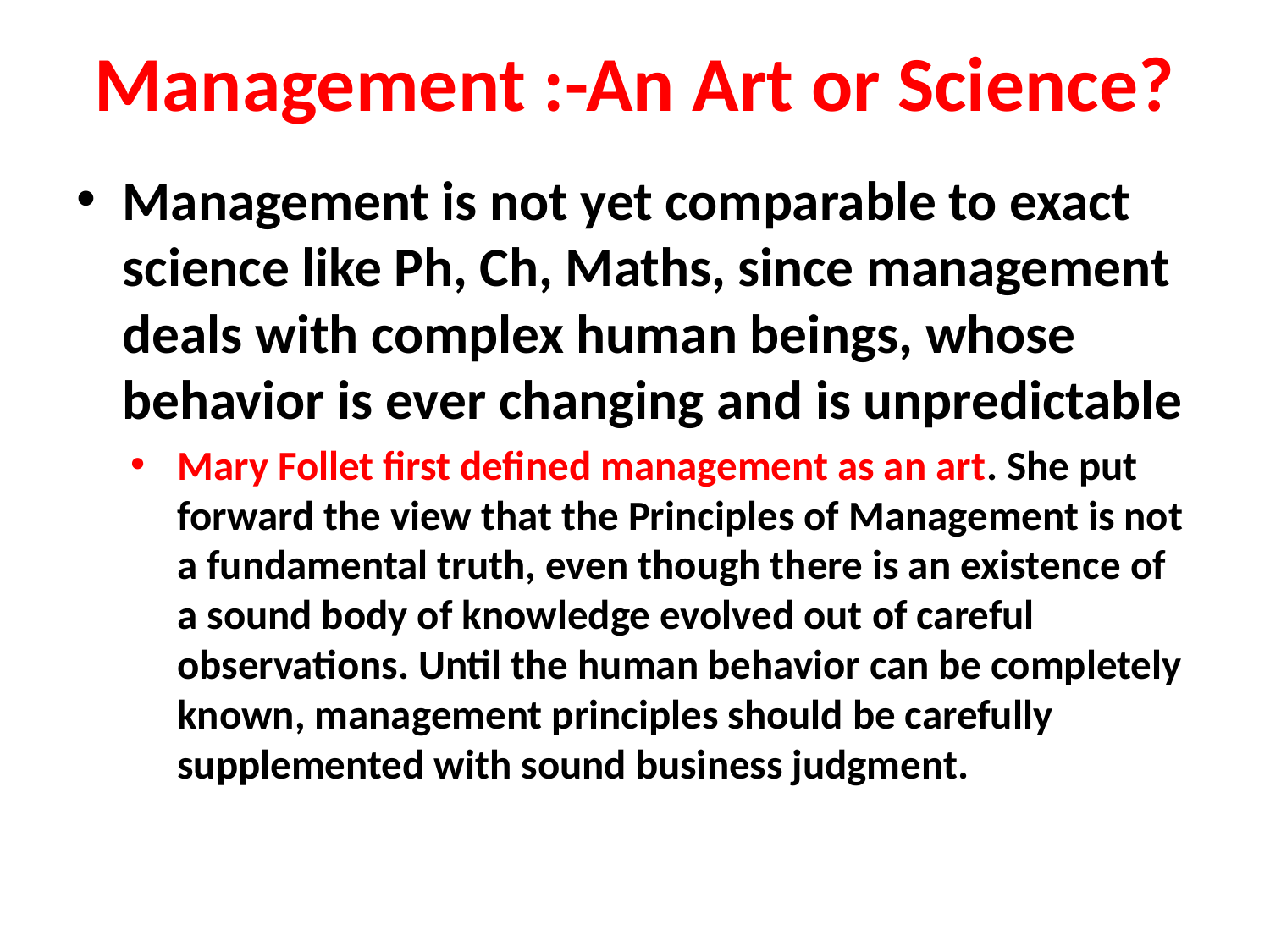

# Management :-An Art or Science?
Management is not yet comparable to exact science like Ph, Ch, Maths, since management deals with complex human beings, whose behavior is ever changing and is unpredictable
Mary Follet first defined management as an art. She put forward the view that the Principles of Management is not a fundamental truth, even though there is an existence of a sound body of knowledge evolved out of careful observations. Until the human behavior can be completely known, management principles should be carefully supplemented with sound business judgment.